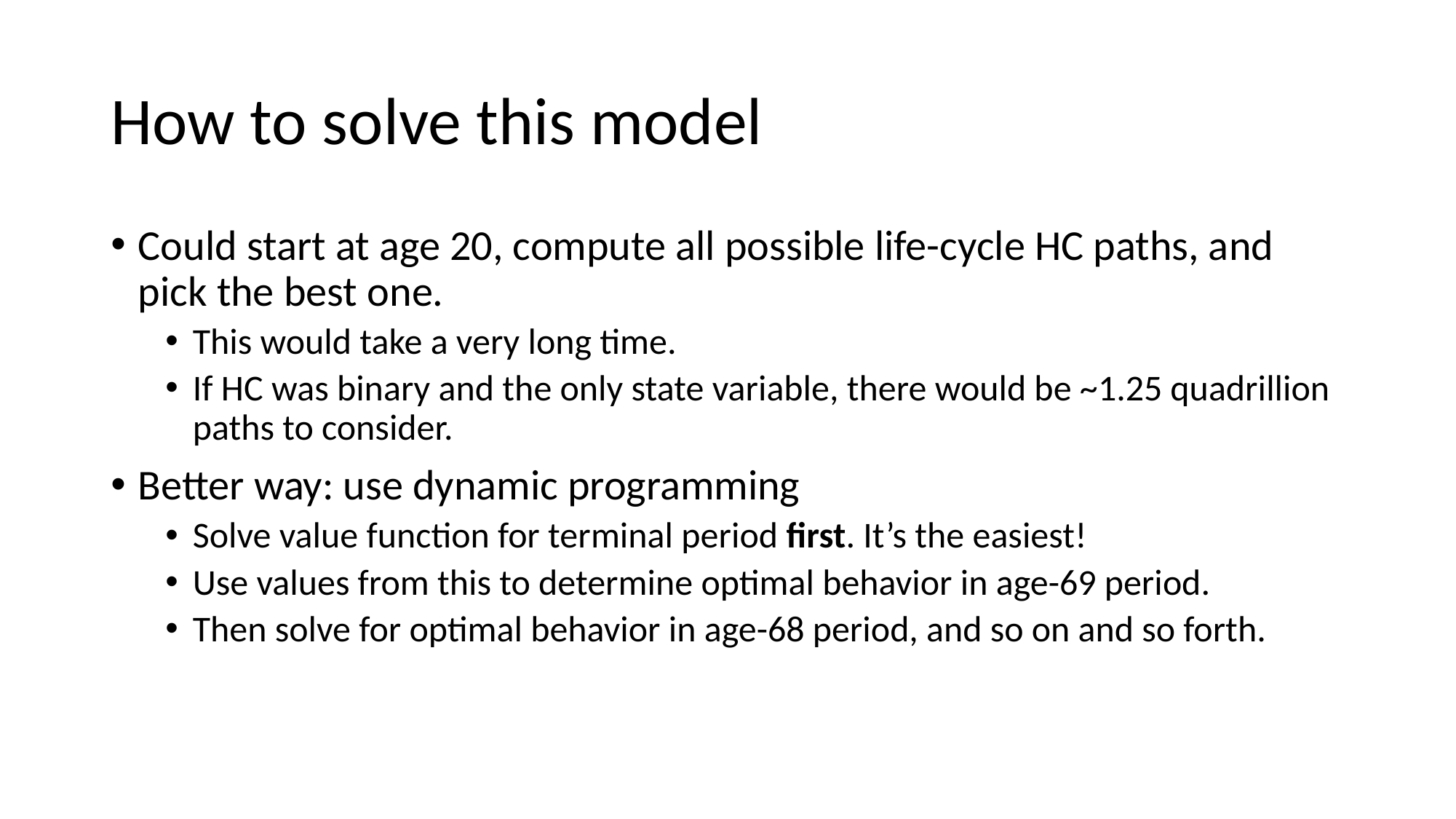

# How to solve this model
Could start at age 20, compute all possible life-cycle HC paths, and pick the best one.
This would take a very long time.
If HC was binary and the only state variable, there would be ~1.25 quadrillion paths to consider.
Better way: use dynamic programming
Solve value function for terminal period first. It’s the easiest!
Use values from this to determine optimal behavior in age-69 period.
Then solve for optimal behavior in age-68 period, and so on and so forth.